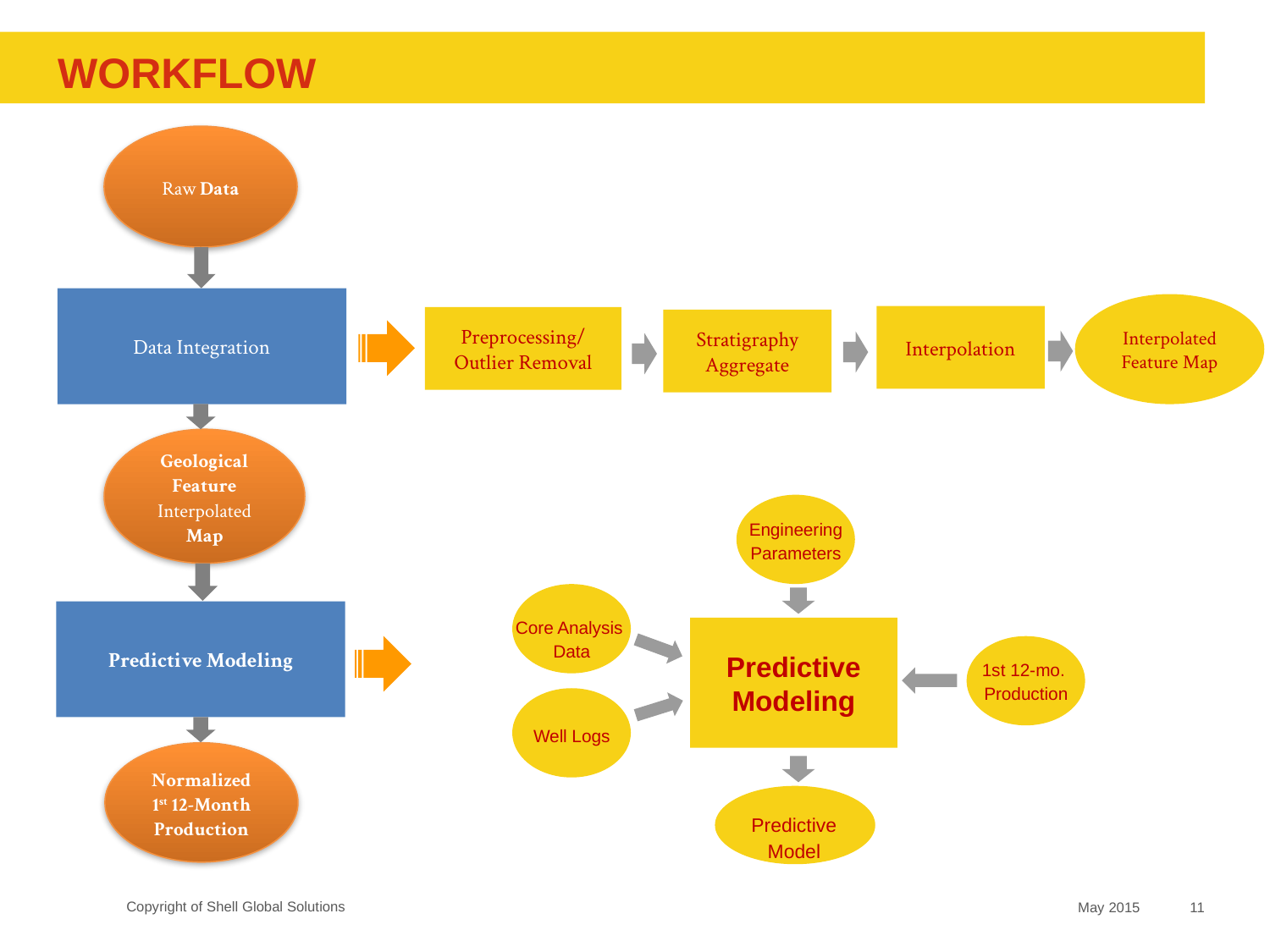

# WORKFLOW
Raw Data

Data Integration

Geological Feature Interpolated Map

Predictive Modeling

Normalized 1st 12-Month Production
Interpolated Feature Map
Interpolation
Preprocessing/
Outlier Removal
Stratigraphy Aggregate

Engineering
Parameters

Core Analysis
Data

Predictive Modeling

1st 12-mo.
Production

Well Logs

Predictive Model

May 2015

11